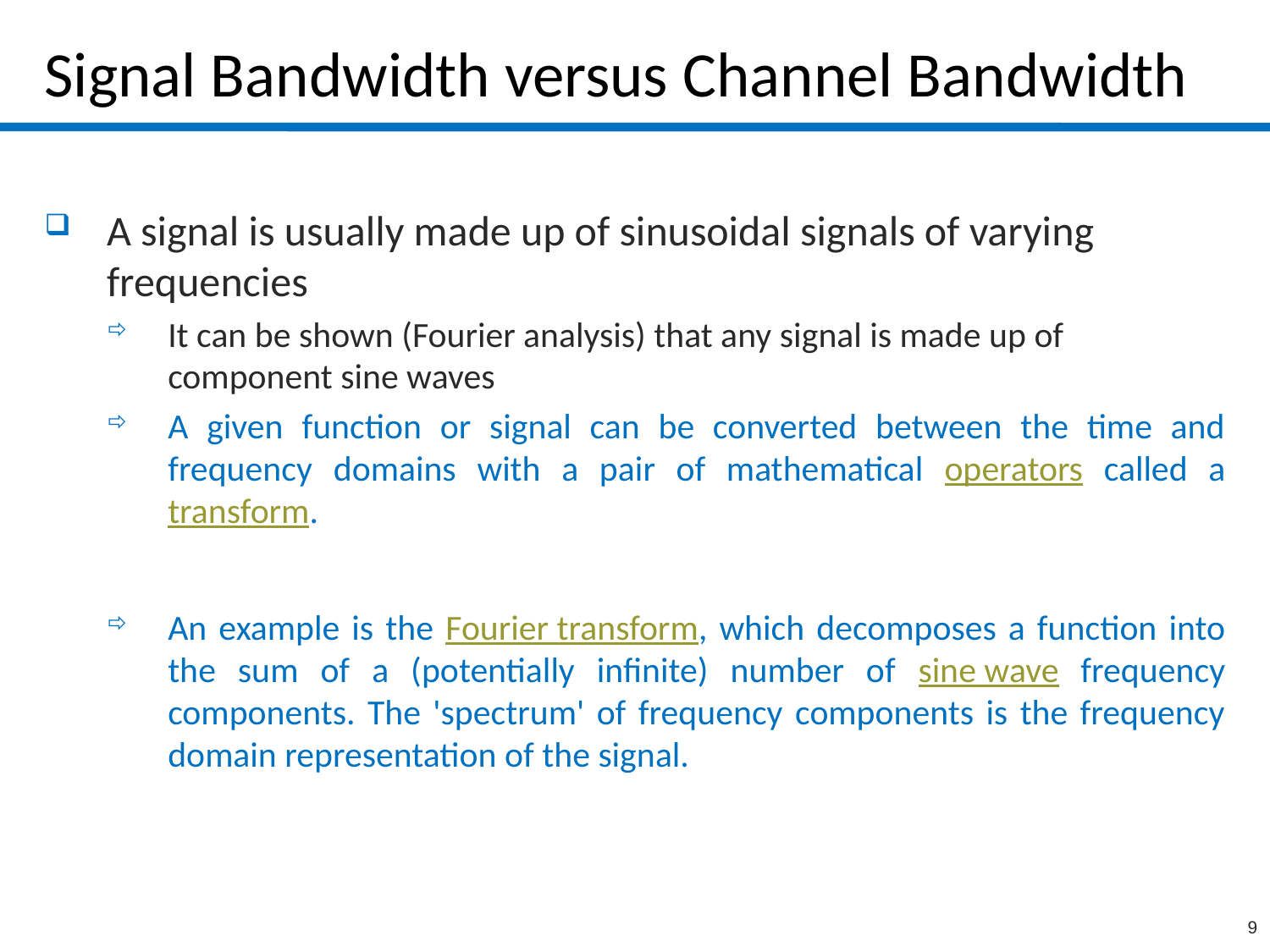

# Signal Bandwidth versus Channel Bandwidth

A signal is usually made up of sinusoidal signals of varying frequencies
It can be shown (Fourier analysis) that any signal is made up of component sine waves
A given function or signal can be converted between the time and frequency domains with a pair of mathematical operators called a transform.

An example is the Fourier transform, which decomposes a function into the sum of a (potentially infinite) number of sine wave frequency components. The 'spectrum' of frequency components is the frequency domain representation of the signal.

9